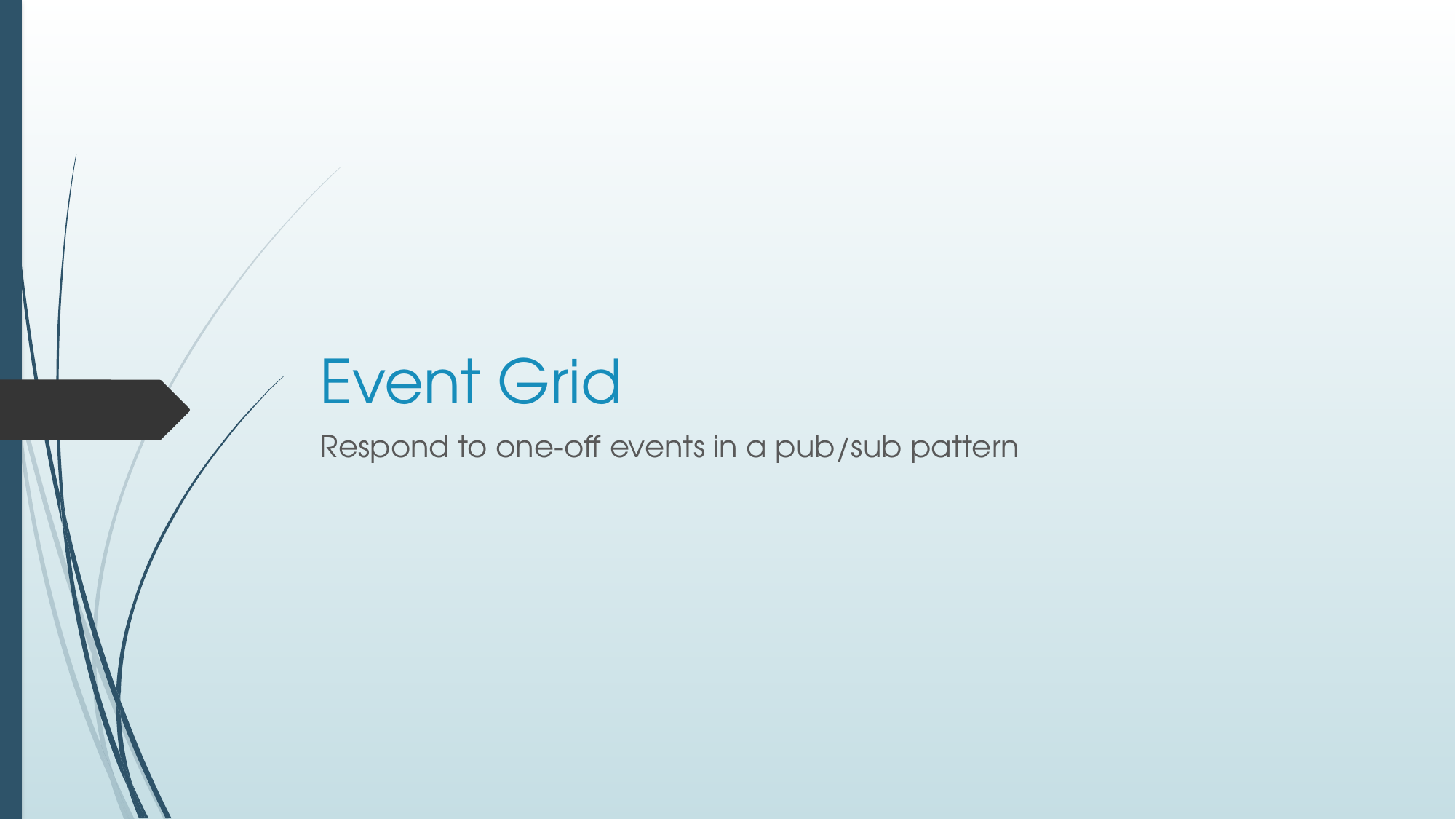

# Event Grid
Respond to one-off events in a pub/sub pattern